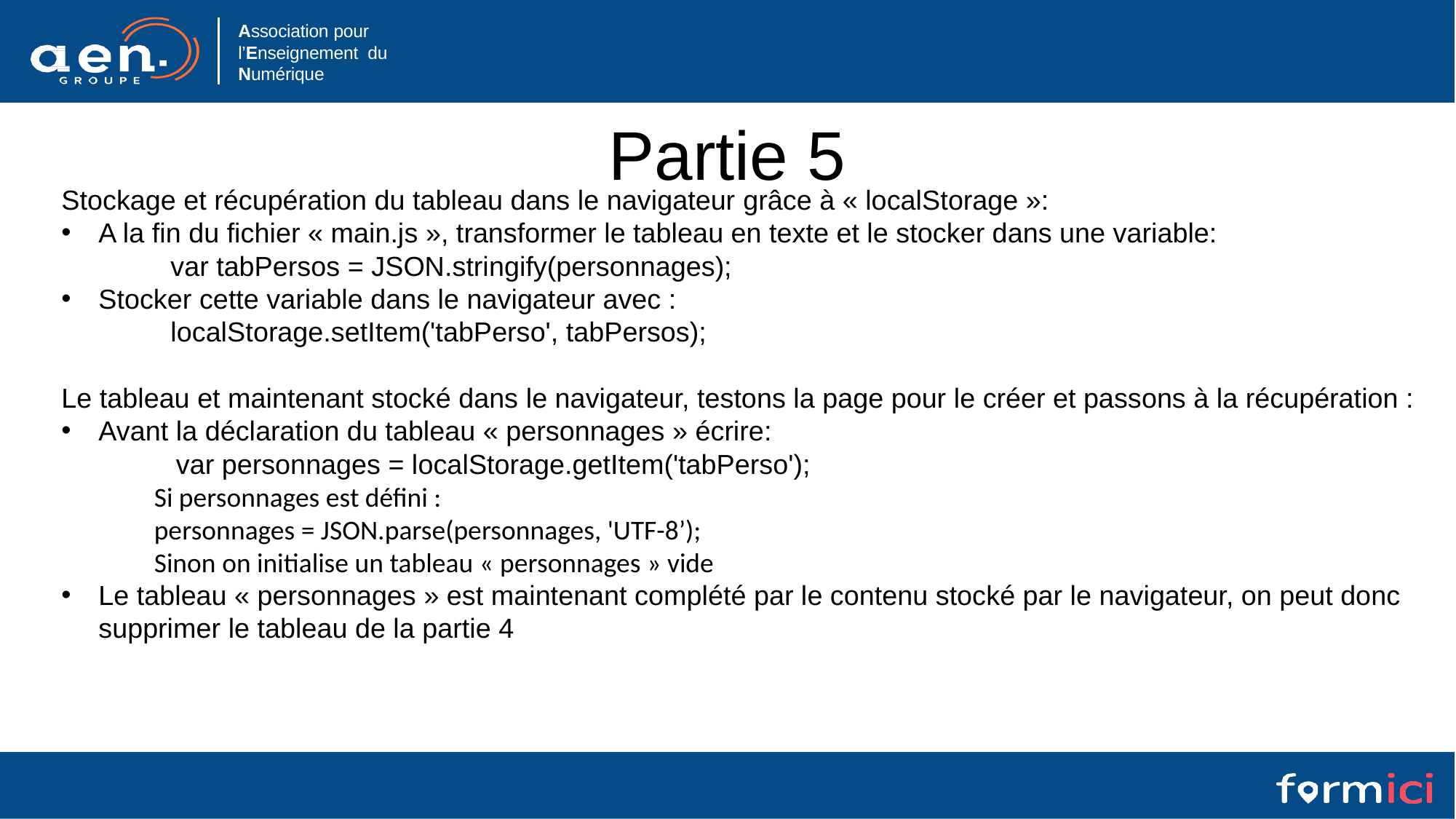

# Partie 5
Stockage et récupération du tableau dans le navigateur grâce à « localStorage »:
A la fin du fichier « main.js », transformer le tableau en texte et le stocker dans une variable:
	var tabPersos = JSON.stringify(personnages);
Stocker cette variable dans le navigateur avec :
	localStorage.setItem('tabPerso', tabPersos);

Le tableau et maintenant stocké dans le navigateur, testons la page pour le créer et passons à la récupération :
Avant la déclaration du tableau « personnages » écrire:
               var personnages = localStorage.getItem('tabPerso');
Si personnages est défini :
personnages = JSON.parse(personnages, 'UTF-8’);
Sinon on initialise un tableau « personnages » vide
Le tableau « personnages » est maintenant complété par le contenu stocké par le navigateur, on peut donc supprimer le tableau de la partie 4